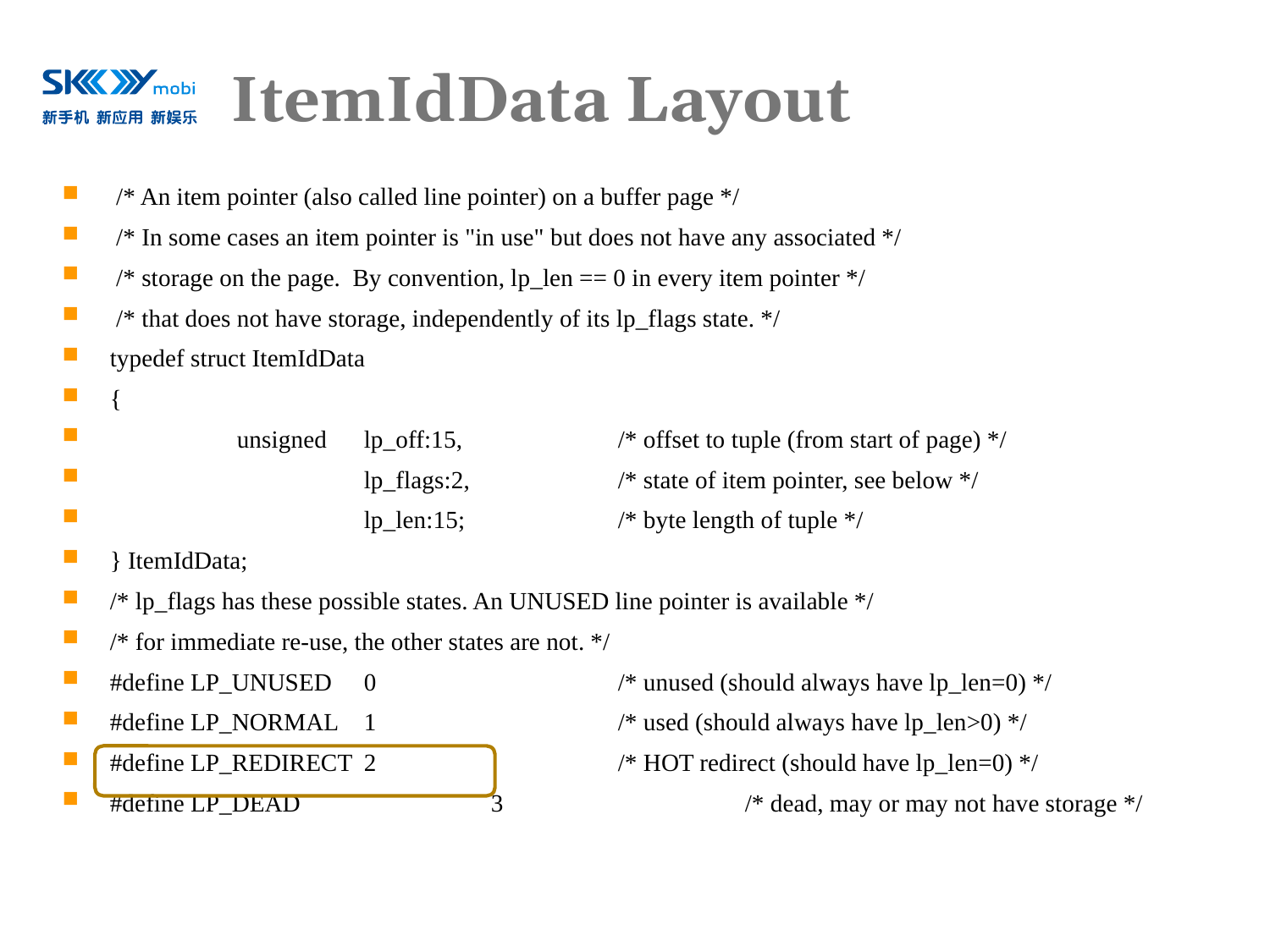

# ItemIdData Layout
 /* An item pointer (also called line pointer) on a buffer page */
 /* In some cases an item pointer is "in use" but does not have any associated */
 /* storage on the page.  By convention, lp_len == 0 in every item pointer */
 /* that does not have storage, independently of its lp_flags state. */
typedef struct ItemIdData
{
	unsigned	lp_off:15,		/* offset to tuple (from start of page) */
		lp_flags:2,		/* state of item pointer, see below */
		lp_len:15;		/* byte length of tuple */
} ItemIdData;
/* lp_flags has these possible states. An UNUSED line pointer is available */
/* for immediate re-use, the other states are not. */
#define LP_UNUSED	0		/* unused (should always have lp_len=0) */
#define LP_NORMAL	1		/* used (should always have lp_len>0) */
#define LP_REDIRECT	2		/* HOT redirect (should have lp_len=0) */
#define LP_DEAD		3		/* dead, may or may not have storage */